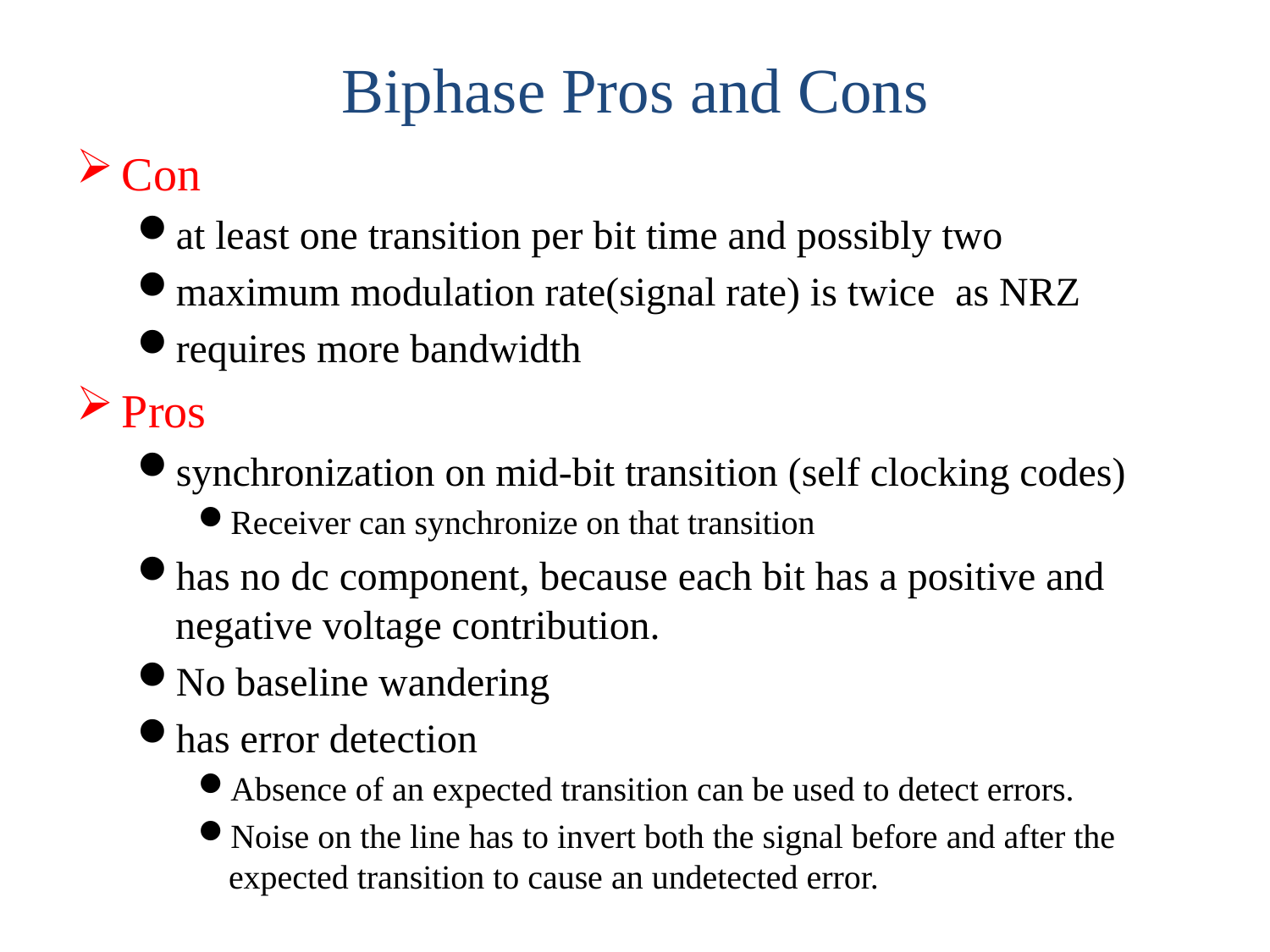

# Biphase Pros and Cons
Con
at least one transition per bit time and possibly two
maximum modulation rate(signal rate) is twice  as NRZ
requires more bandwidth
Pros
synchronization on mid-bit transition (self clocking codes)
Receiver can synchronize on that transition
has no dc component, because each bit has a positive and negative voltage contribution.
No baseline wandering
has error detection
Absence of an expected transition can be used to detect errors.
Noise on the line has to invert both the signal before and after the expected transition to cause an undetected error.